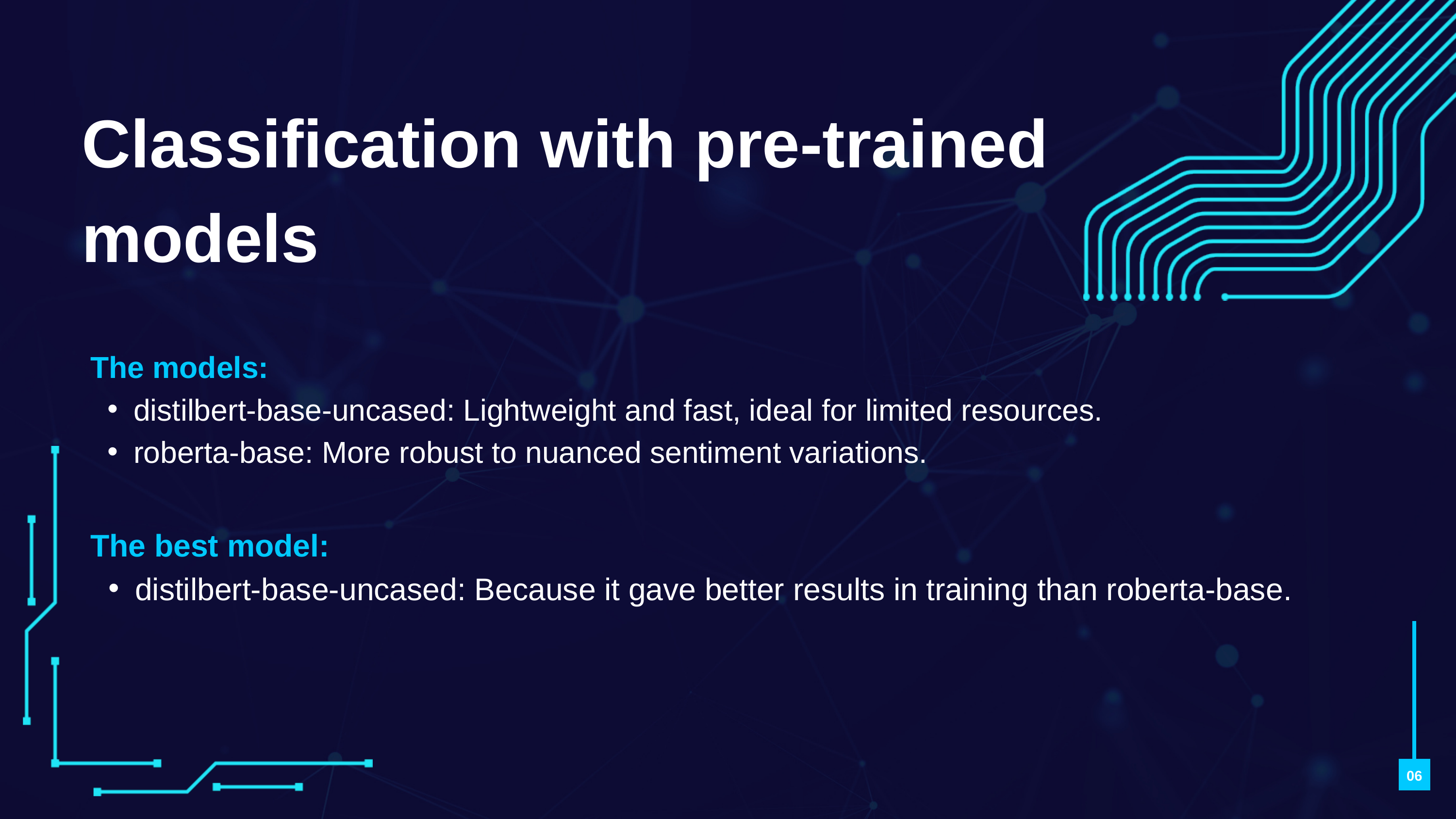

Classification with pre-trained models
 The models:
distilbert-base-uncased: Lightweight and fast, ideal for limited resources.
roberta-base: More robust to nuanced sentiment variations.

 The best model:
distilbert-base-uncased: Because it gave better results in training than roberta-base.

06